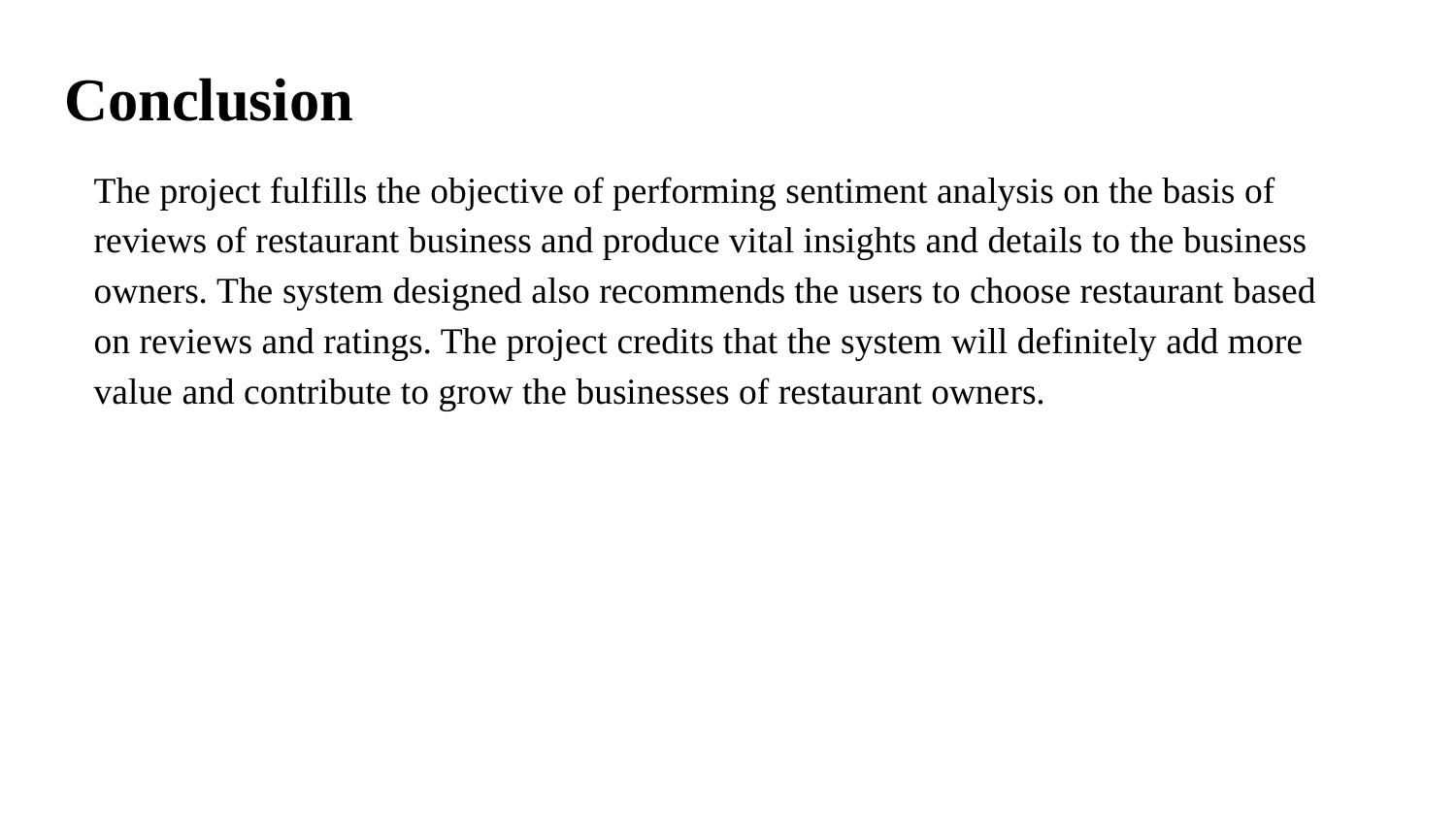

# Conclusion

The project fulfills the objective of performing sentiment analysis on the basis of reviews of restaurant business and produce vital insights and details to the business owners. The system designed also recommends the users to choose restaurant based on reviews and ratings. The project credits that the system will definitely add more value and contribute to grow the businesses of restaurant owners.